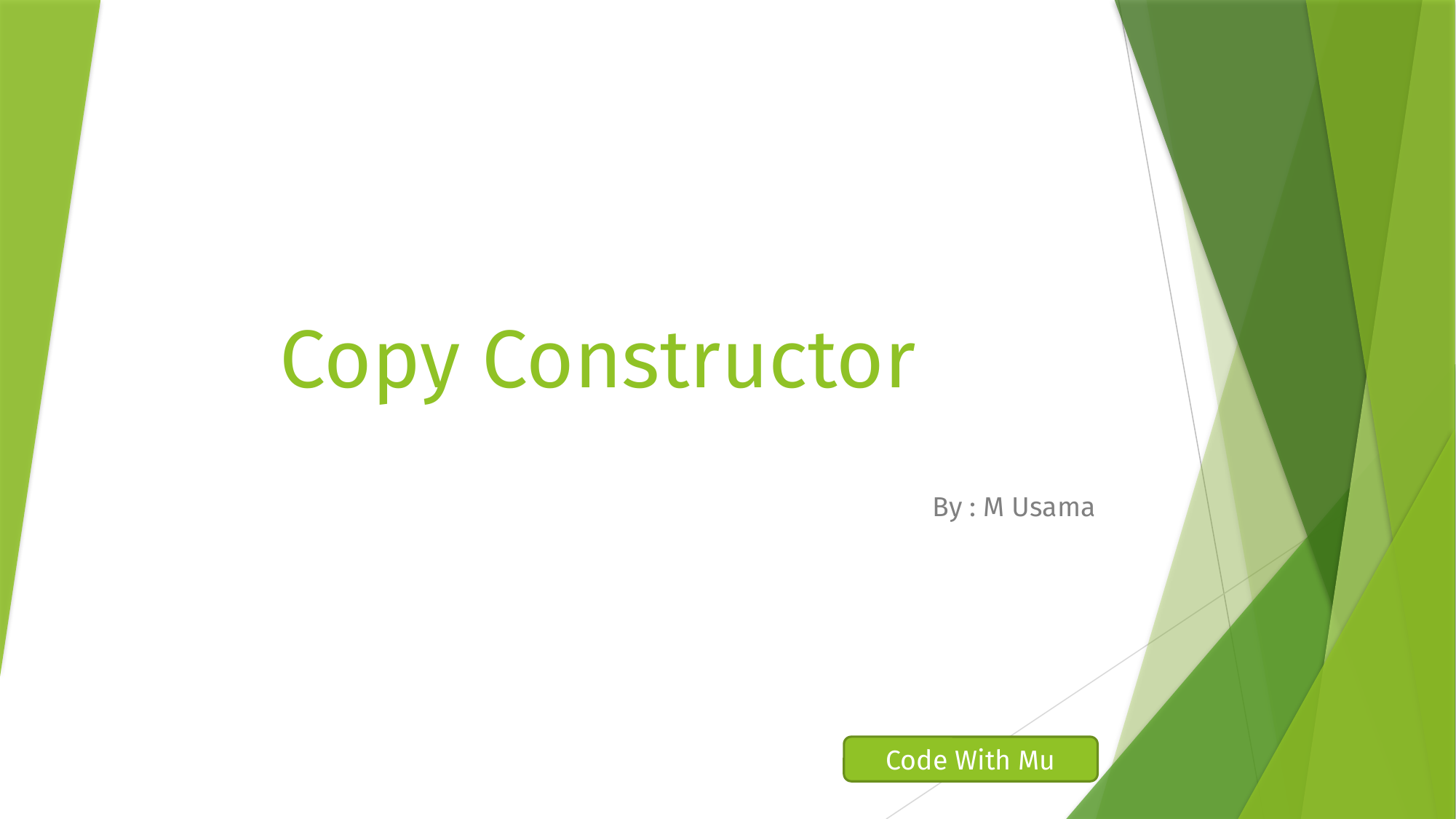

# Copy Constructor
By : M Usama
Code With Mu